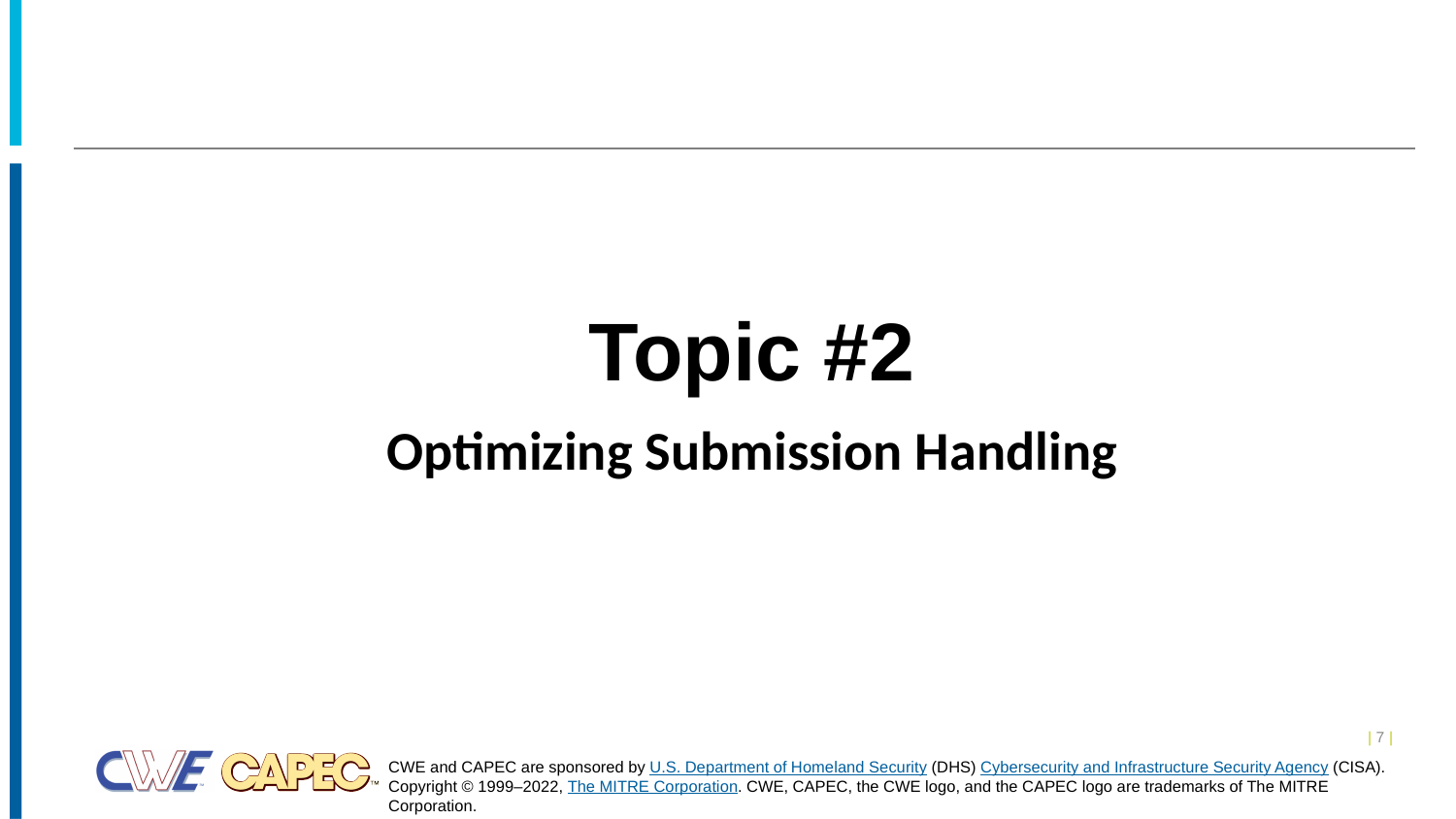

Topic #2
Optimizing Submission Handling
| 7 |